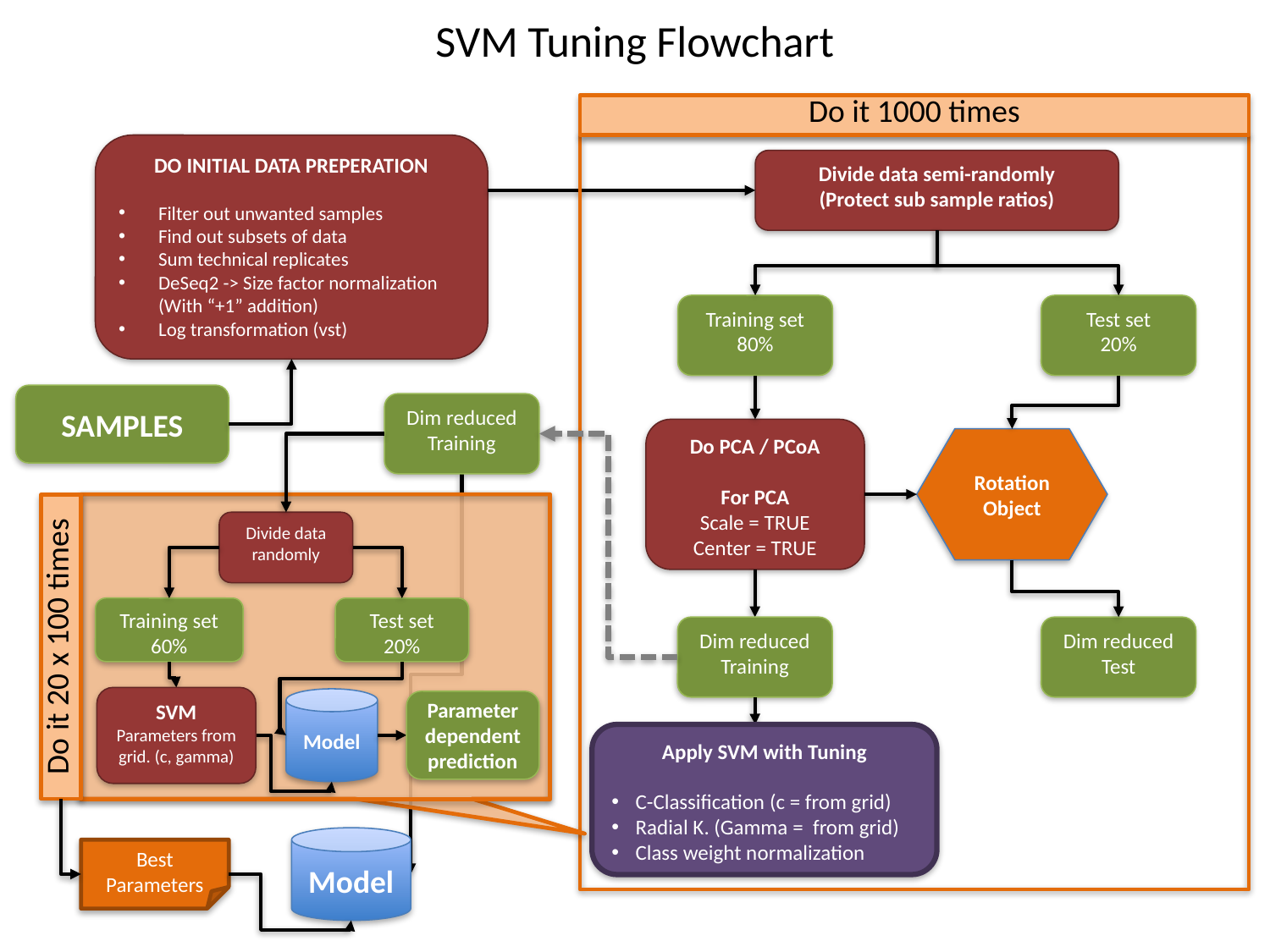

SVM Tuning Flowchart
Do it 1000 times
DO INITIAL DATA PREPERATION
Filter out unwanted samples
Find out subsets of data
Sum technical replicates
DeSeq2 -> Size factor normalization
(With “+1” addition)
Log transformation (vst)

Divide data semi-randomly
(Protect sub sample ratios)
Training set
80%
Test set
20%
SAMPLES
Dim reduced
Training
Do PCA / PCoA
For PCA
Scale = TRUE
Center = TRUE
Rotation Object

Divide data randomly
Training set
60%
Test set
20%
Dim reduced
Training
Dim reduced
Test
Do it 20 x 100 times
SVM
Parameters from grid. (c, gamma)
Model
Parameter dependent prediction
Apply SVM with Tuning

C-Classification (c = from grid)
Radial K. (Gamma =  from grid)
Class weight normalization

Model
Best Parameters